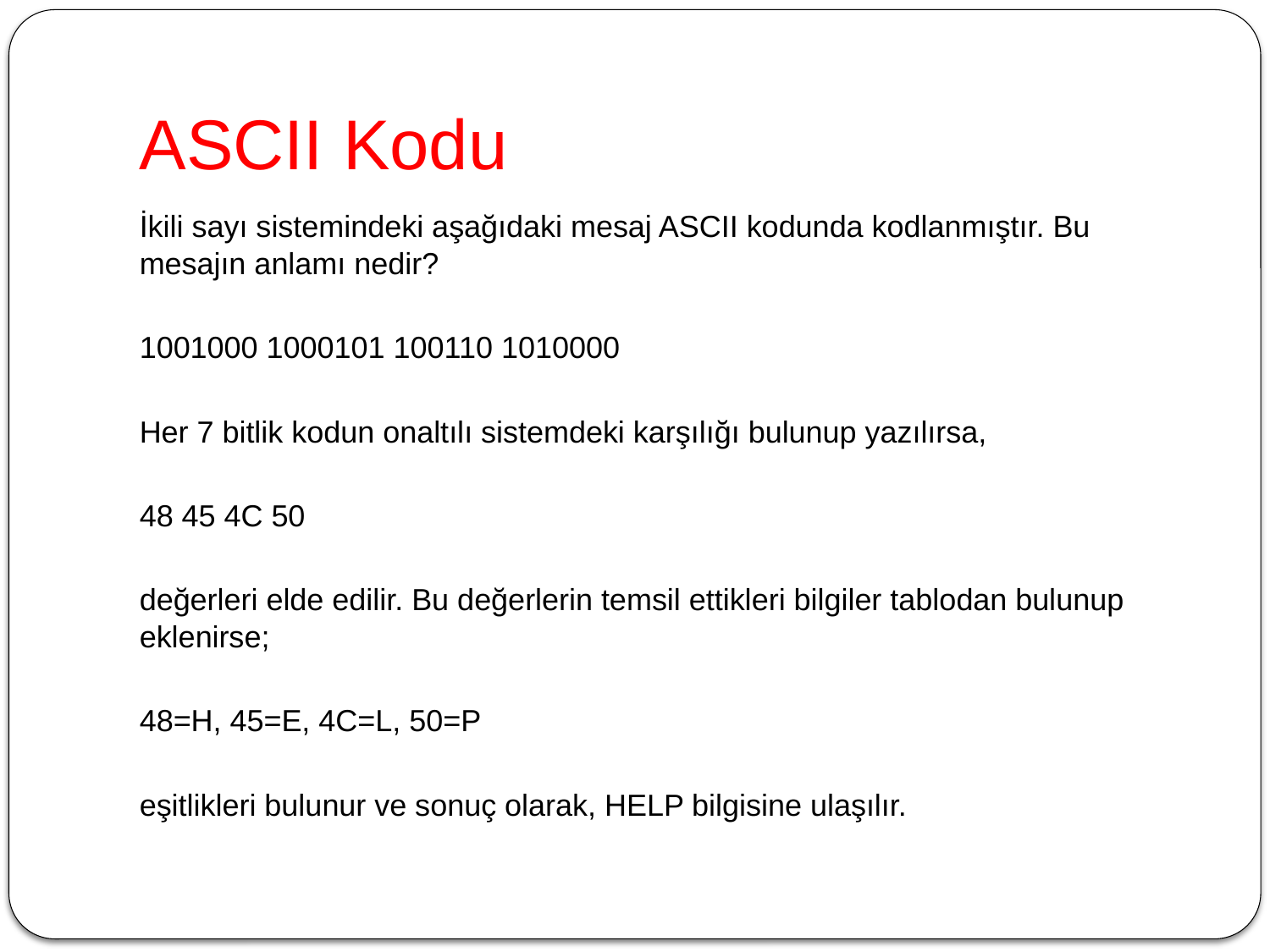

# ASCII Kodu
İkili sayı sistemindeki aşağıdaki mesaj ASCII kodunda kodlanmıştır. Bu mesajın anlamı nedir?

1001000 1000101 100110 1010000

Her 7 bitlik kodun onaltılı sistemdeki karşılığı bulunup yazılırsa,

48 45 4C 50

değerleri elde edilir. Bu değerlerin temsil ettikleri bilgiler tablodan bulunup eklenirse;

48=H, 45=E, 4C=L, 50=P

eşitlikleri bulunur ve sonuç olarak, HELP bilgisine ulaşılır.